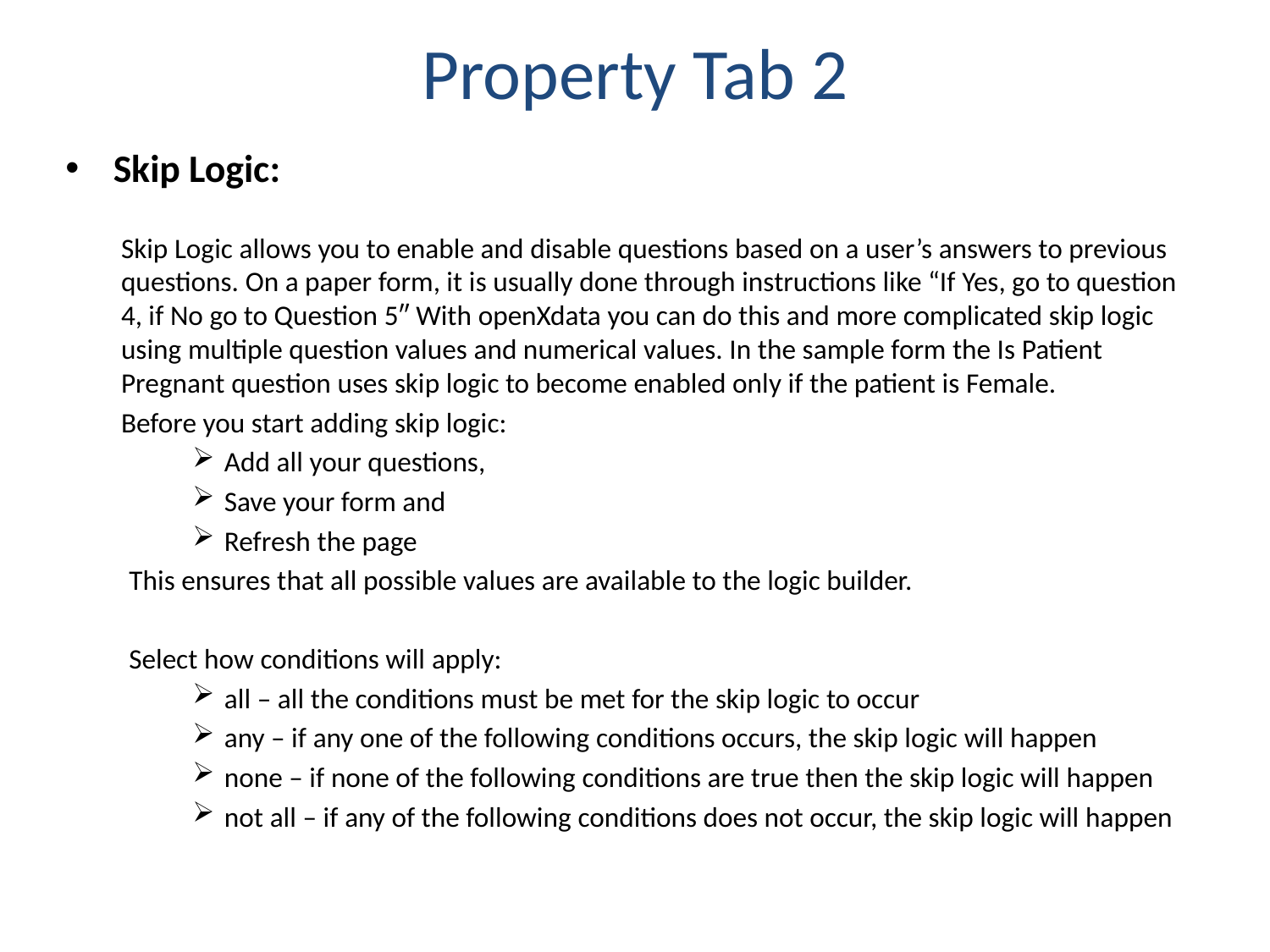

# Property Tab 2
Skip Logic:
Skip Logic allows you to enable and disable questions based on a user’s answers to previous questions. On a paper form, it is usually done through instructions like “If Yes, go to question 4, if No go to Question 5″ With openXdata you can do this and more complicated skip logic using multiple question values and numerical values. In the sample form the Is Patient Pregnant question uses skip logic to become enabled only if the patient is Female.
Before you start adding skip logic:
Add all your questions,
Save your form and
Refresh the page
This ensures that all possible values are available to the logic builder.

Select how conditions will apply:
all – all the conditions must be met for the skip logic to occur
any – if any one of the following conditions occurs, the skip logic will happen
none – if none of the following conditions are true then the skip logic will happen
not all – if any of the following conditions does not occur, the skip logic will happen